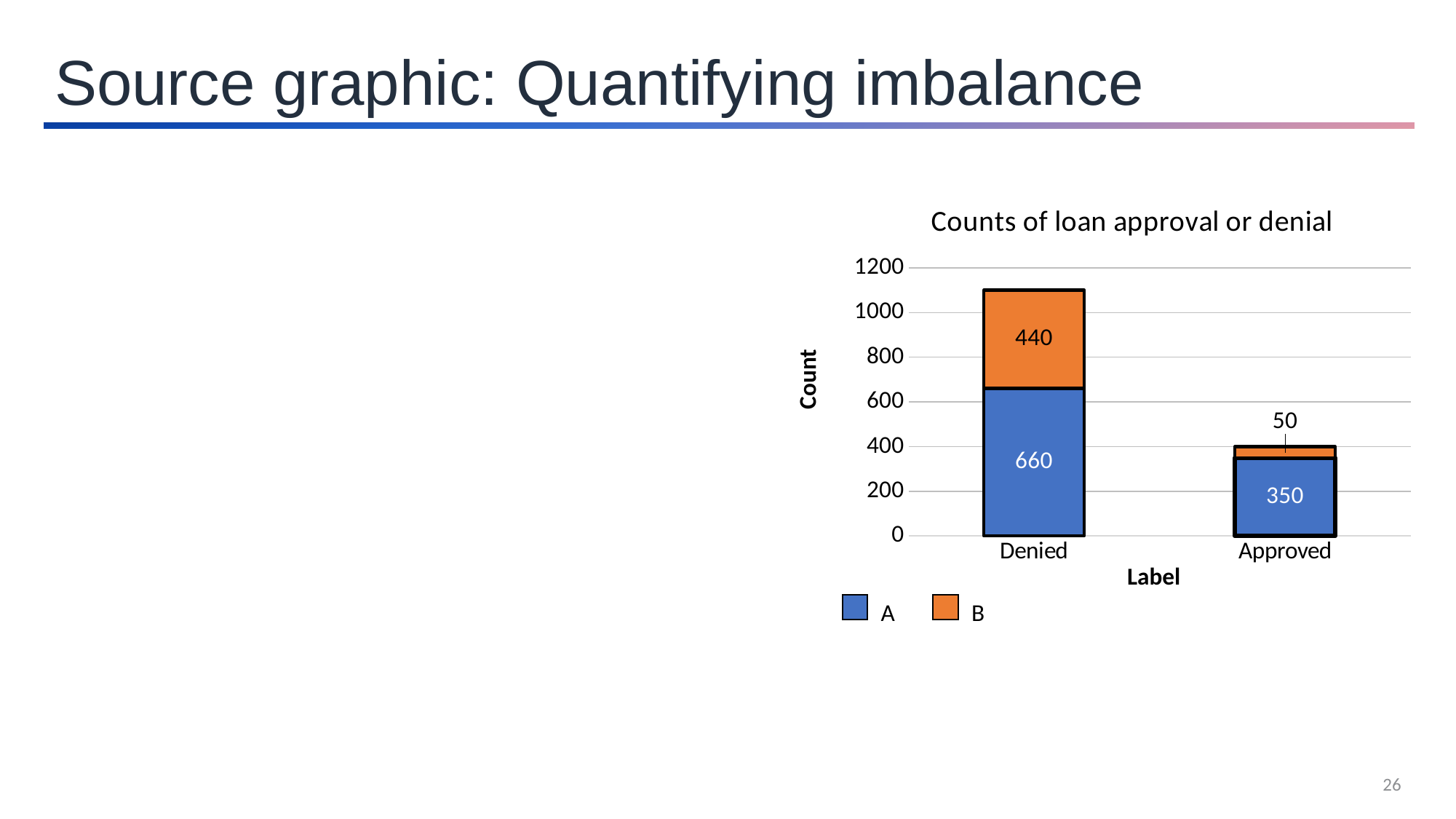

Source graphic: Quantifying imbalance

### Chart: Counts of loan approval or denial

| Category | A | B |
|---|---|---|
| Denied | 660.0 | 440.0 |
| Approved | 350.0 | 50.0 |
Count
Label
A
B

26